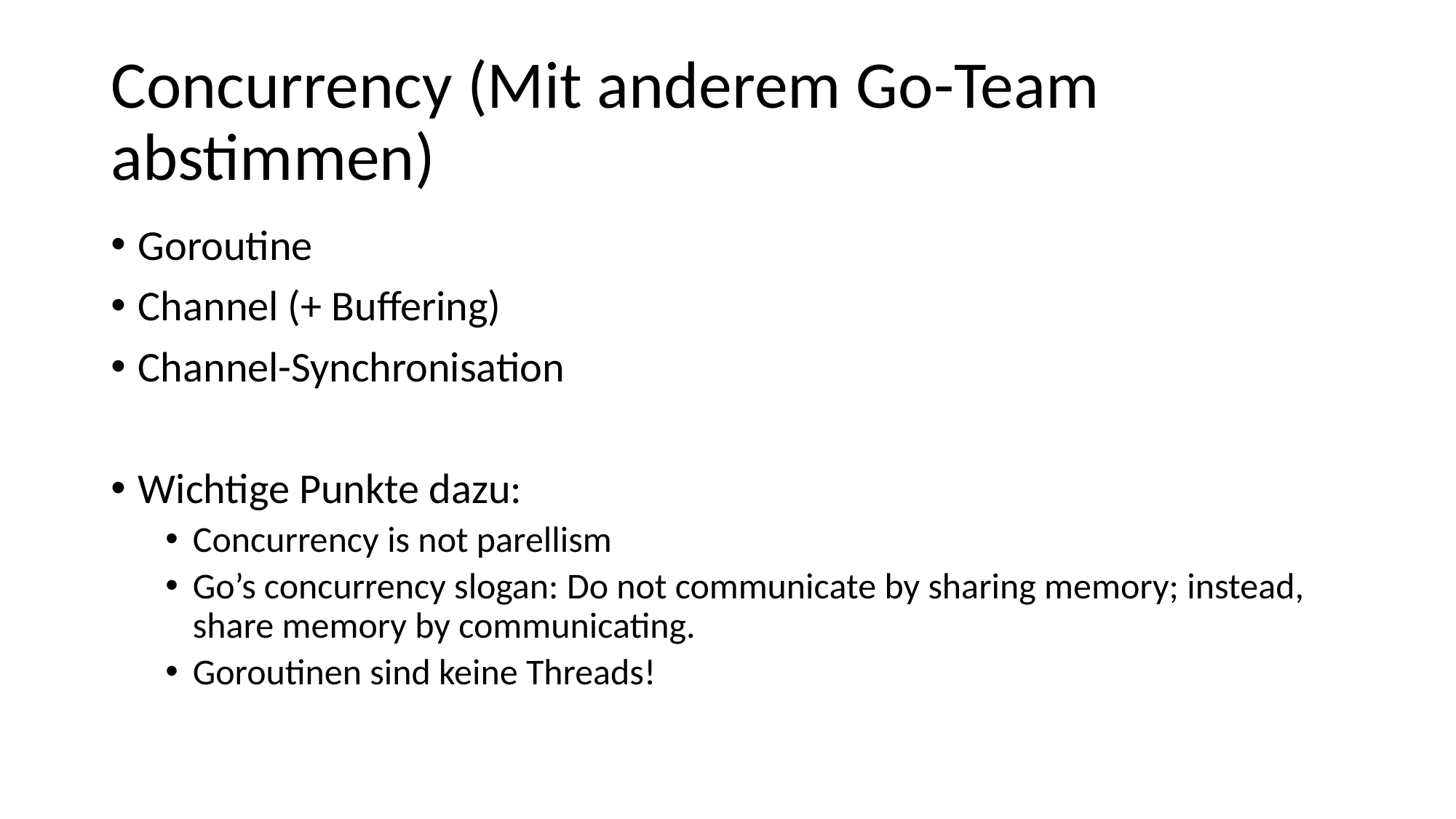

# Concurrency (Mit anderem Go-Team abstimmen)
Goroutine
Channel (+ Buffering)
Channel-Synchronisation

Wichtige Punkte dazu:
Concurrency is not parellism
Go’s concurrency slogan: Do not communicate by sharing memory; instead, share memory by communicating.
Goroutinen sind keine Threads!